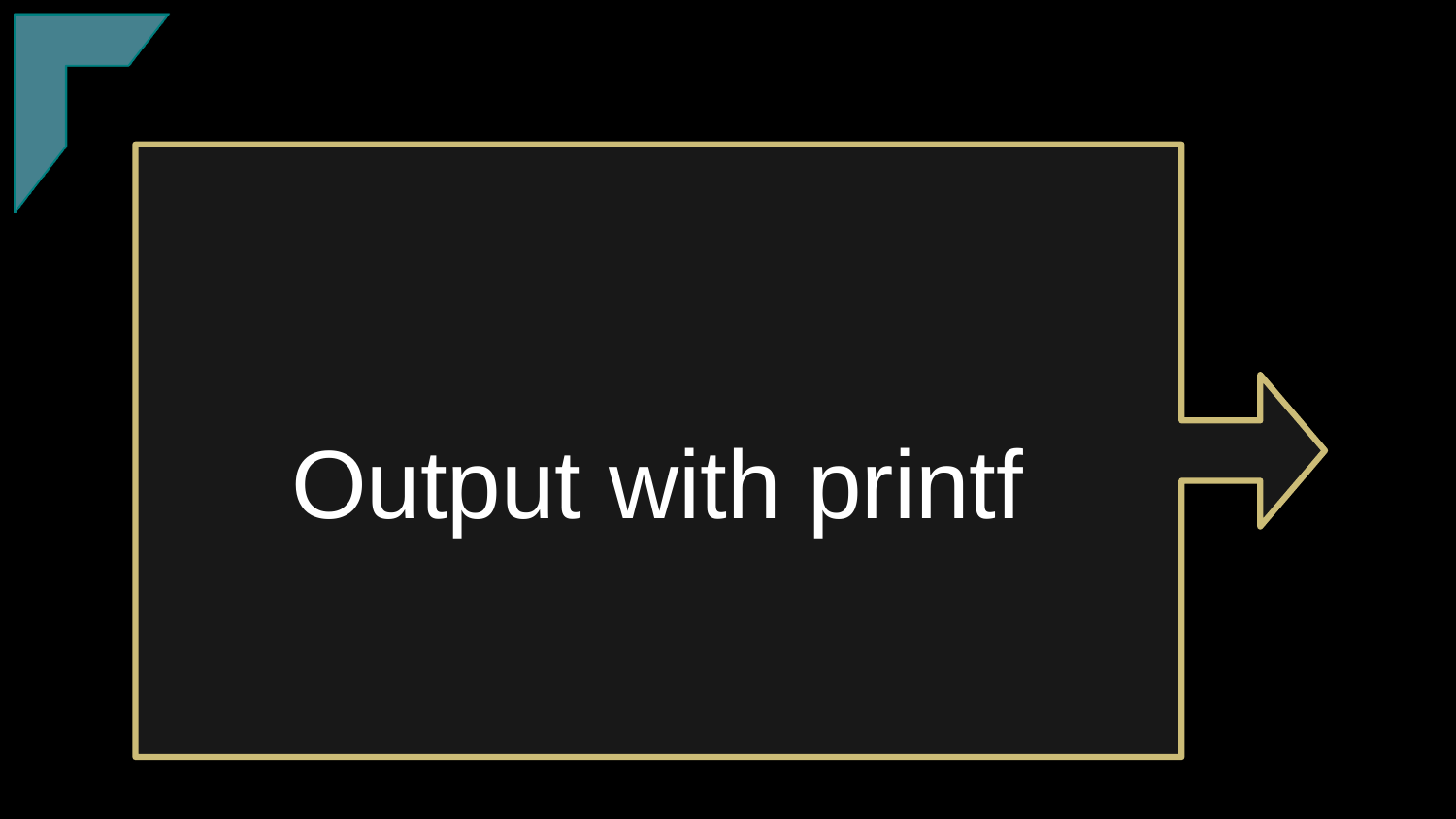

22
22
TClark
# Output with printf